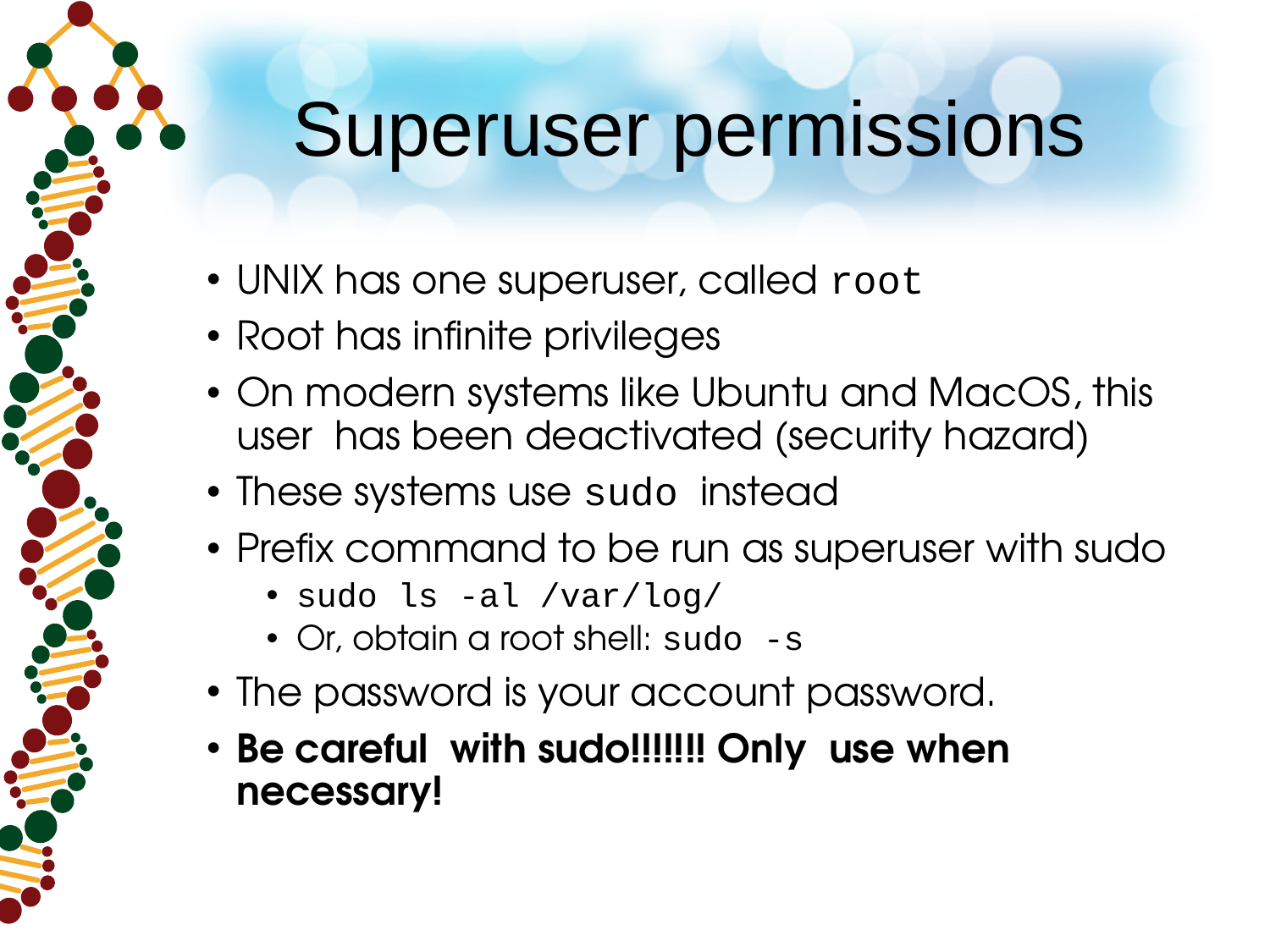

# Superuser permissions
UNIX has one superuser, called root
Root has infinite privileges
On modern systems like Ubuntu and MacOS, this user  has been deactivated (security hazard)
These systems use sudo  instead
Prefix command to be run as superuser with sudo
sudo ls -al /var/log/
Or, obtain a root shell: sudo -s
The password is your account password.
Be careful  with sudo!!!!!!! Only  use when necessary!